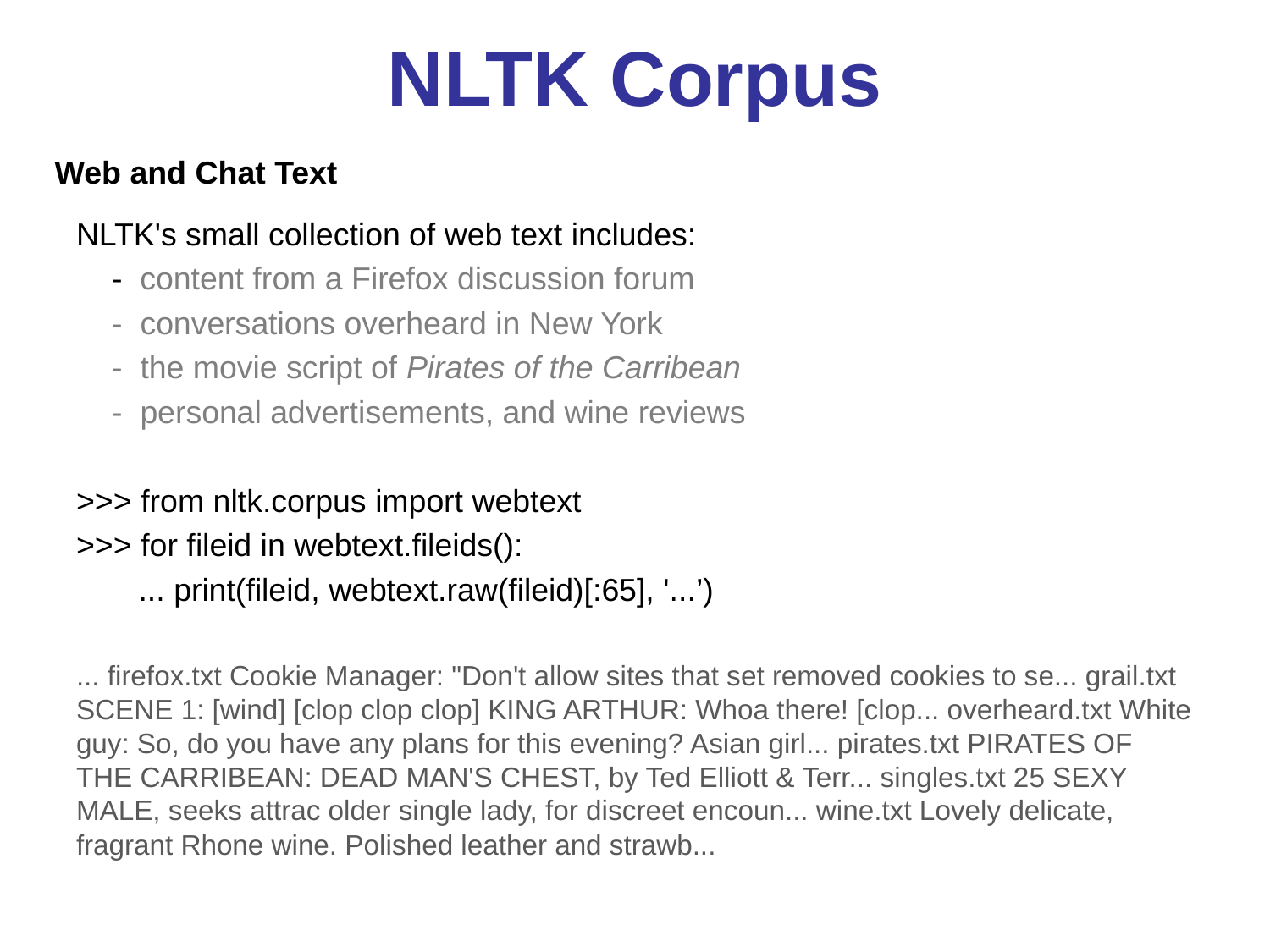

# NLTK Corpus
Web and Chat Text

NLTK's small collection of web text includes:
    -  content from a Firefox discussion forum
    -  conversations overheard in New York
    -  the movie script of Pirates of the Carribean
    -  personal advertisements, and wine reviews

>>> from nltk.corpus import webtext
>>> for fileid in webtext.fileids():
       ... print(fileid, webtext.raw(fileid)[:65], '...’)

... firefox.txt Cookie Manager: "Don't allow sites that set removed cookies to se... grail.txt SCENE 1: [wind] [clop clop clop] KING ARTHUR: Whoa there! [clop... overheard.txt White guy: So, do you have any plans for this evening? Asian girl... pirates.txt PIRATES OF THE CARRIBEAN: DEAD MAN'S CHEST, by Ted Elliott & Terr... singles.txt 25 SEXY MALE, seeks attrac older single lady, for discreet encoun... wine.txt Lovely delicate, fragrant Rhone wine. Polished leather and strawb...